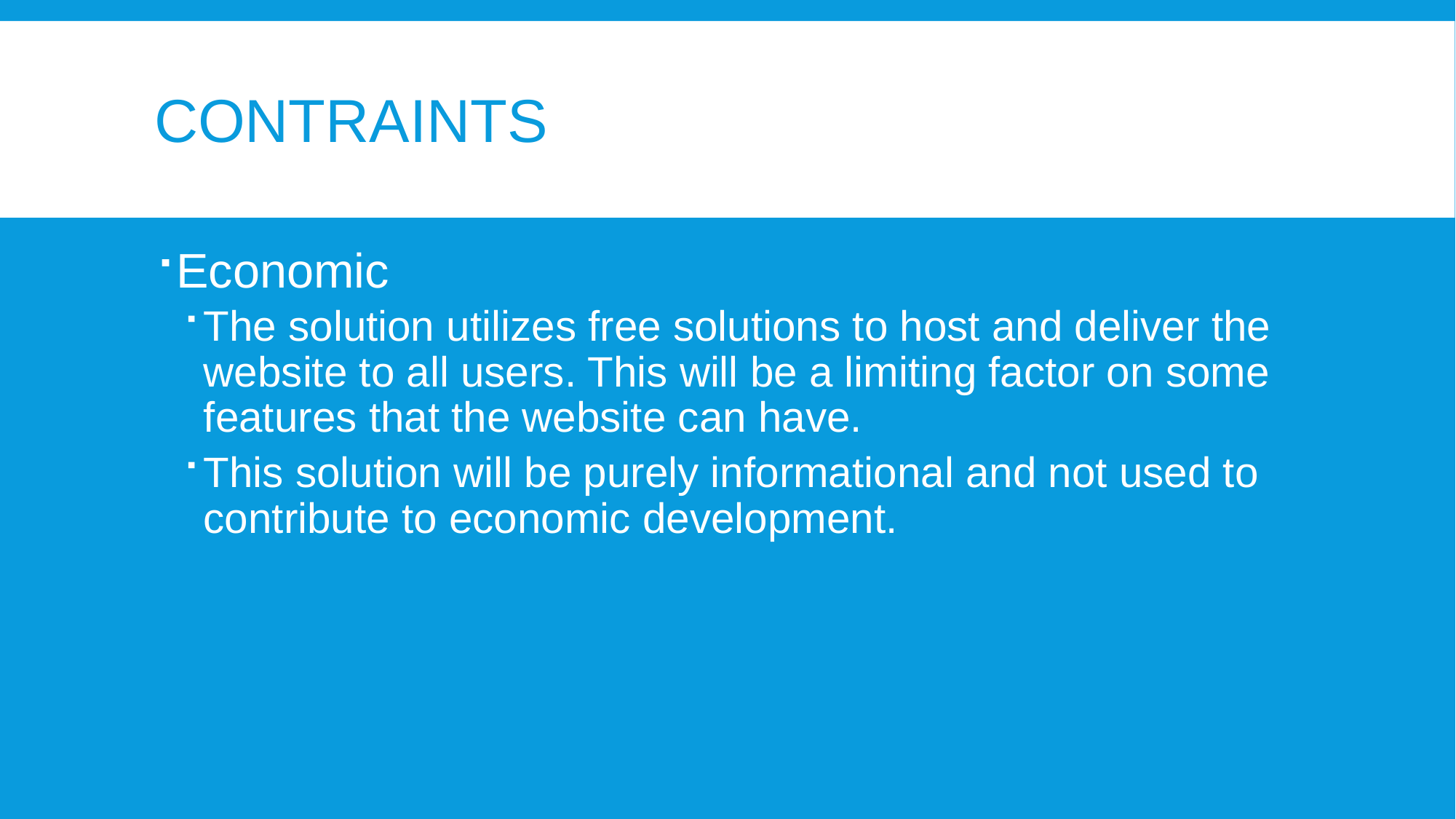

# contraints
Economic
The solution utilizes free solutions to host and deliver the website to all users. This will be a limiting factor on some features that the website can have.
This solution will be purely informational and not used to contribute to economic development.